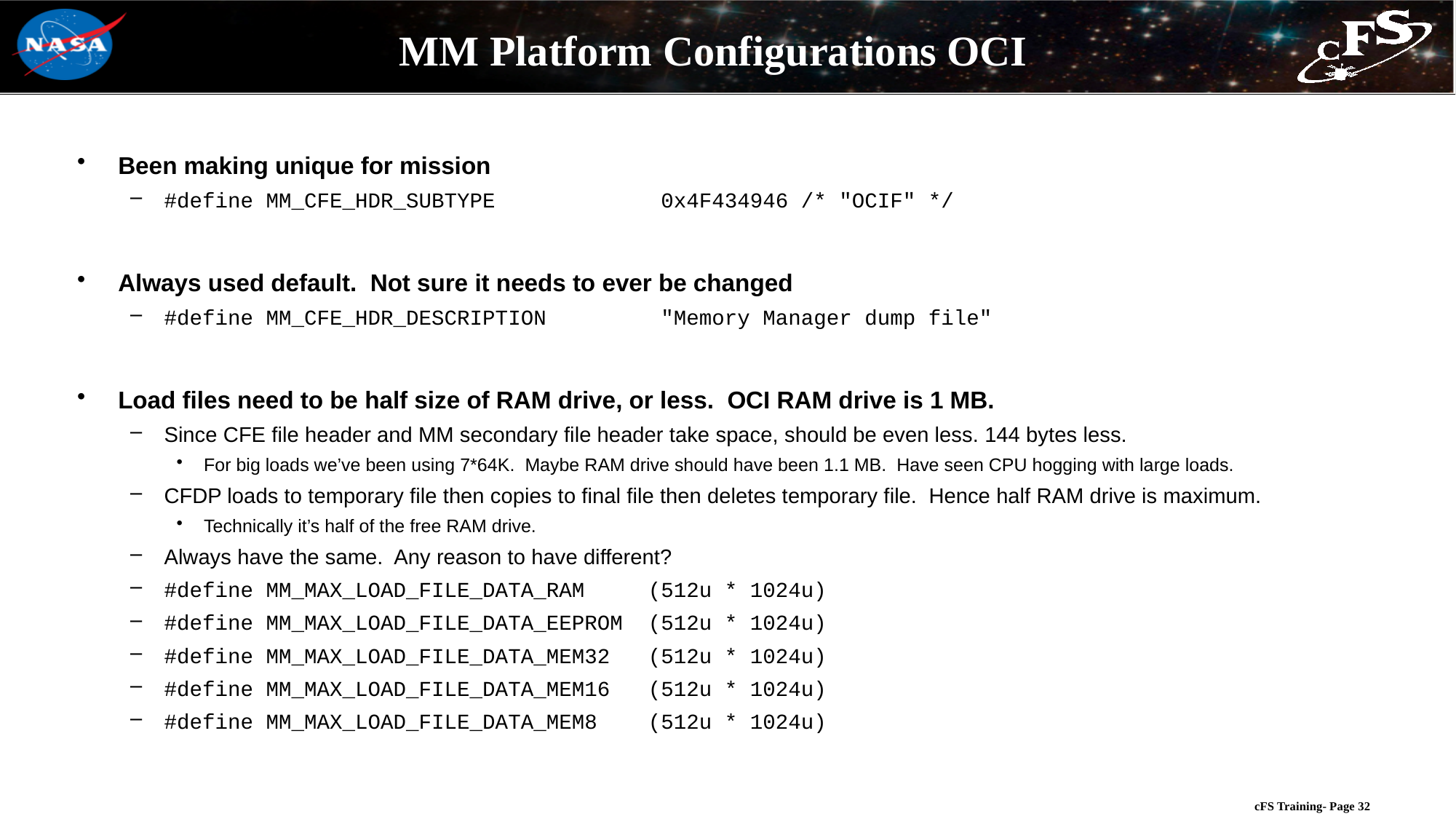

# MM Platform Configurations OCI
Been making unique for mission
#define MM_CFE_HDR_SUBTYPE             0x4F434946 /* "OCIF" */

Always used default.  Not sure it needs to ever be changed
#define MM_CFE_HDR_DESCRIPTION         "Memory Manager dump file"

Load files need to be half size of RAM drive, or less.  OCI RAM drive is 1 MB.
Since CFE file header and MM secondary file header take space, should be even less. 144 bytes less.
For big loads we’ve been using 7*64K.  Maybe RAM drive should have been 1.1 MB.  Have seen CPU hogging with large loads.
CFDP loads to temporary file then copies to final file then deletes temporary file.  Hence half RAM drive is maximum.
Technically it’s half of the free RAM drive.
Always have the same.  Any reason to have different?
#define MM_MAX_LOAD_FILE_DATA_RAM     (512u * 1024u)
#define MM_MAX_LOAD_FILE_DATA_EEPROM  (512u * 1024u)
#define MM_MAX_LOAD_FILE_DATA_MEM32   (512u * 1024u)
#define MM_MAX_LOAD_FILE_DATA_MEM16   (512u * 1024u)
#define MM_MAX_LOAD_FILE_DATA_MEM8    (512u * 1024u)